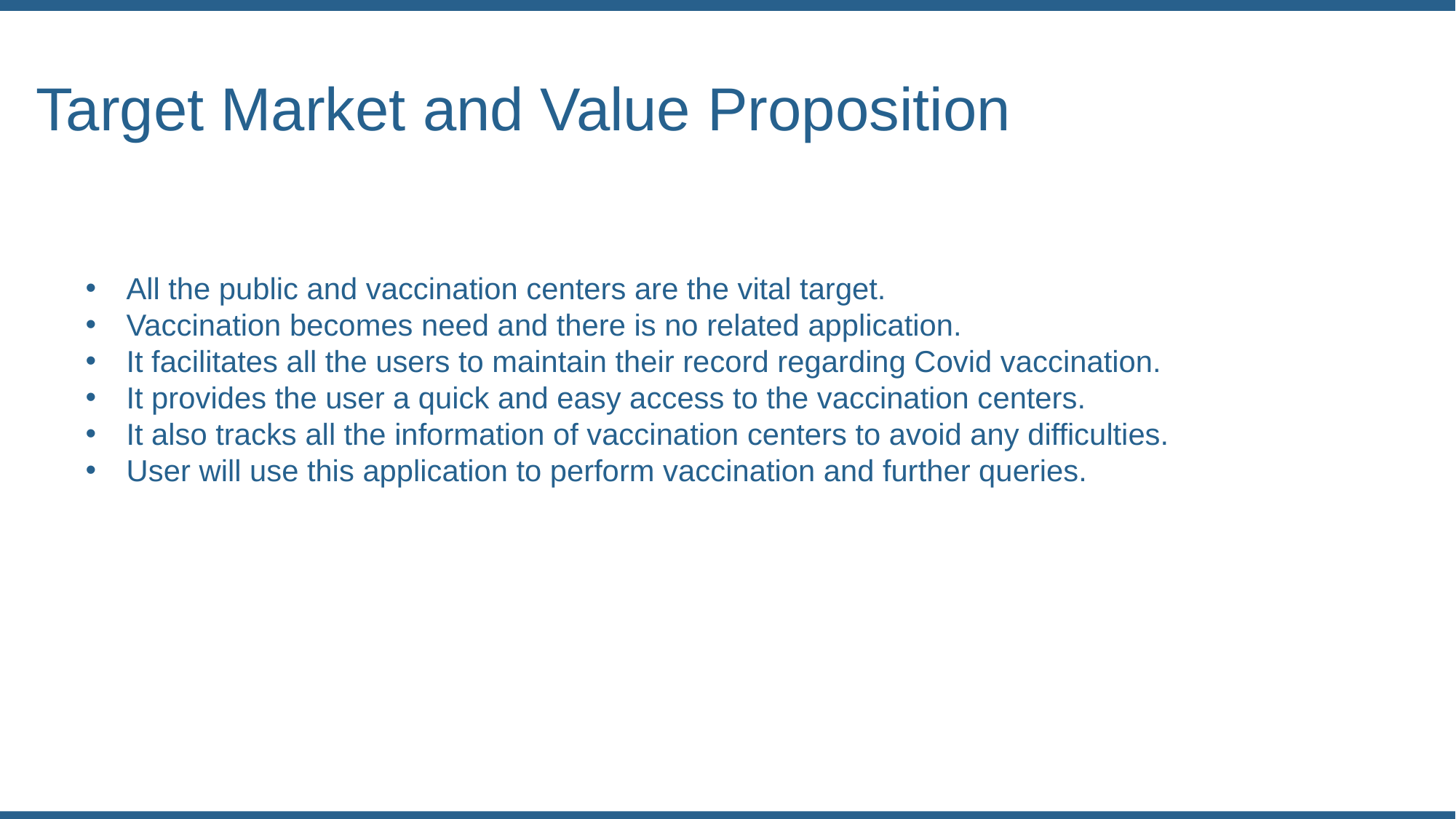

Target Market and Value Proposition
Cooking Frenzy is a latest project which launched recently on Google app store. Company Spent 1.2 years on this project.
 The game is under Beta testing.

All the public and vaccination centers are the vital target.
Vaccination becomes need and there is no related application.
It facilitates all the users to maintain their record regarding Covid vaccination.
It provides the user a quick and easy access to the vaccination centers.
It also tracks all the information of vaccination centers to avoid any difficulties.
User will use this application to perform vaccination and further queries.